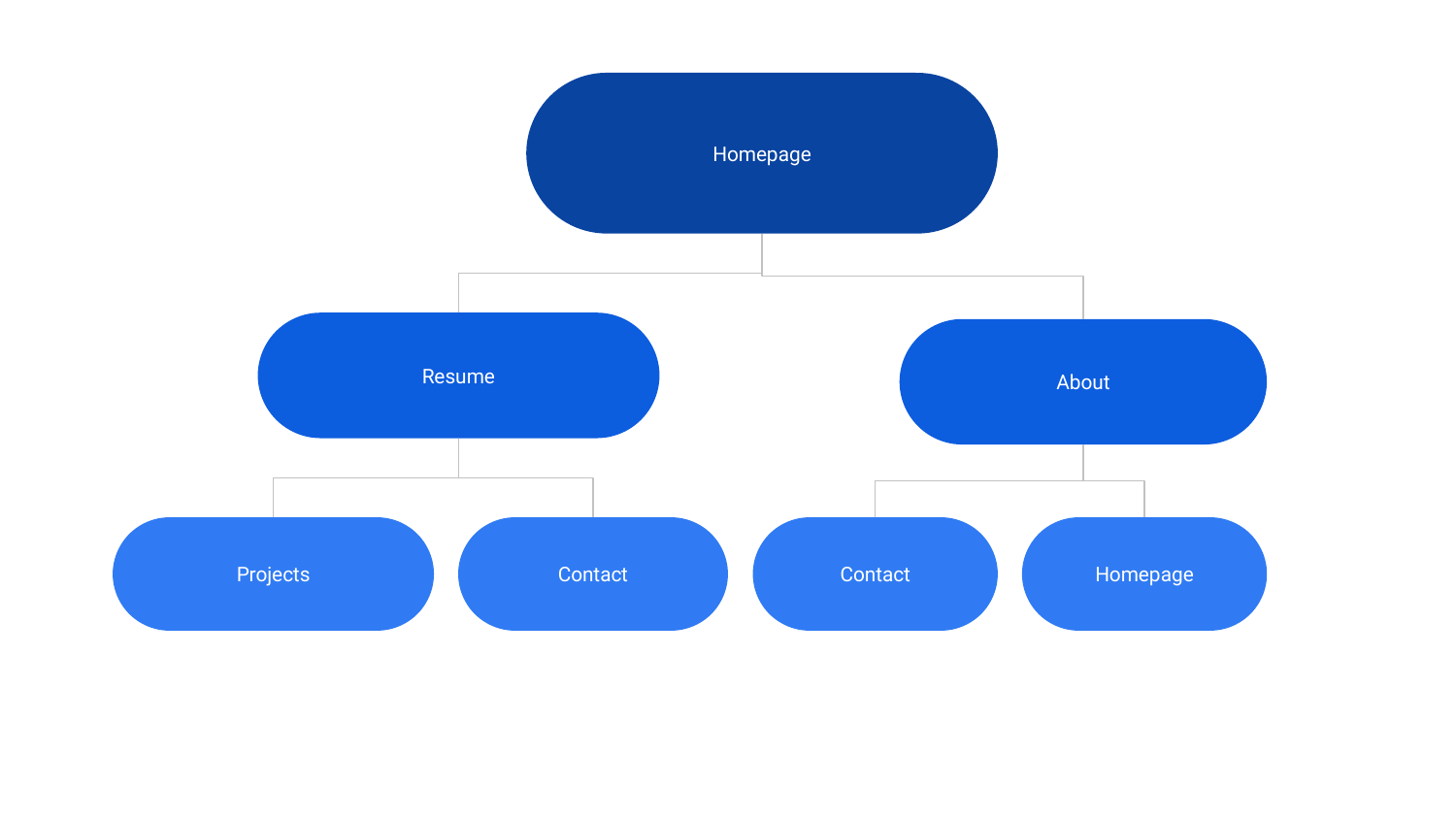

Homepage
Resume
About
Projects
Contact
Homepage
Contact